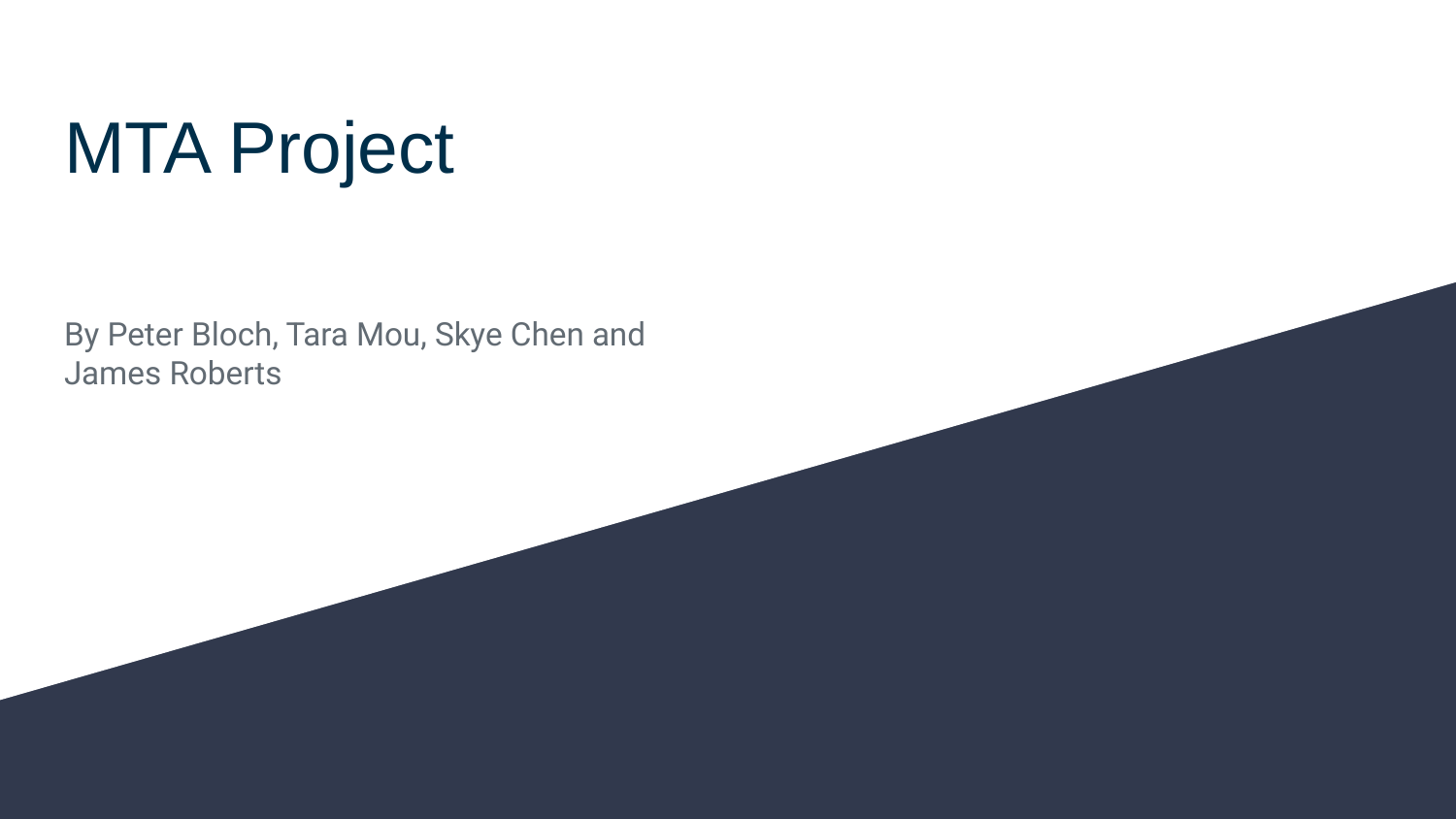

# MTA Project
By Peter Bloch, Tara Mou, Skye Chen and James Roberts